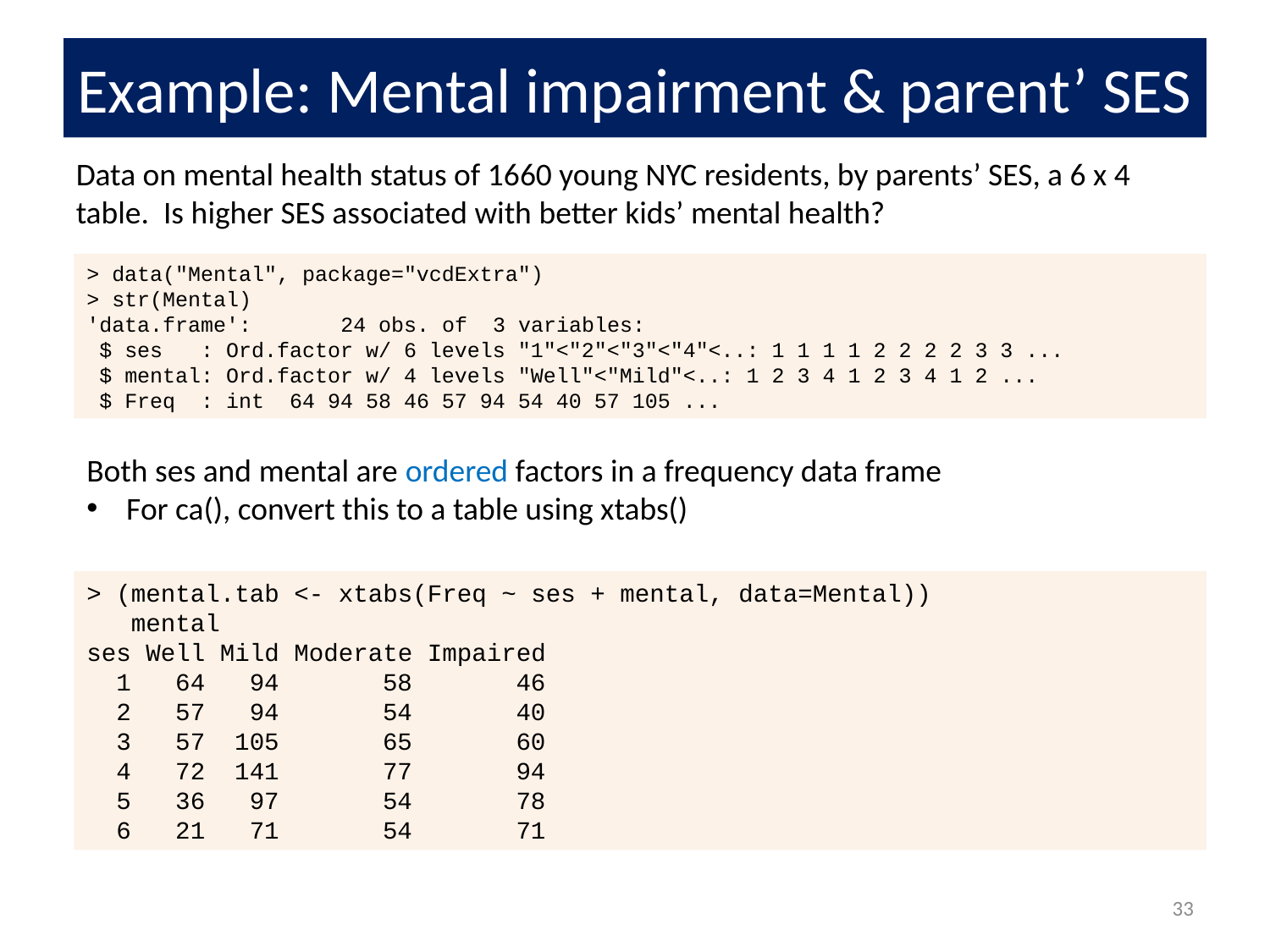

# Example: Mental impairment & parent’ SES
Data on mental health status of 1660 young NYC residents, by parents’ SES, a 6 x 4 table.  Is higher SES associated with better kids’ mental health?
> data("Mental", package="vcdExtra")
> str(Mental)
'data.frame':	24 obs. of  3 variables:
 $ ses   : Ord.factor w/ 6 levels "1"<"2"<"3"<"4"<..: 1 1 1 1 2 2 2 2 3 3 ...
 $ mental: Ord.factor w/ 4 levels "Well"<"Mild"<..: 1 2 3 4 1 2 3 4 1 2 ...
 $ Freq  : int  64 94 58 46 57 94 54 40 57 105 ...
Both ses and mental are ordered factors in a frequency data frame
For ca(), convert this to a table using xtabs()
> (mental.tab <- xtabs(Freq ~ ses + mental, data=Mental))
   mental
ses Well Mild Moderate Impaired
  1   64   94       58       46
  2   57   94       54       40
  3   57  105       65       60
  4   72  141       77       94
  5   36   97       54       78
  6   21   71       54       71
33